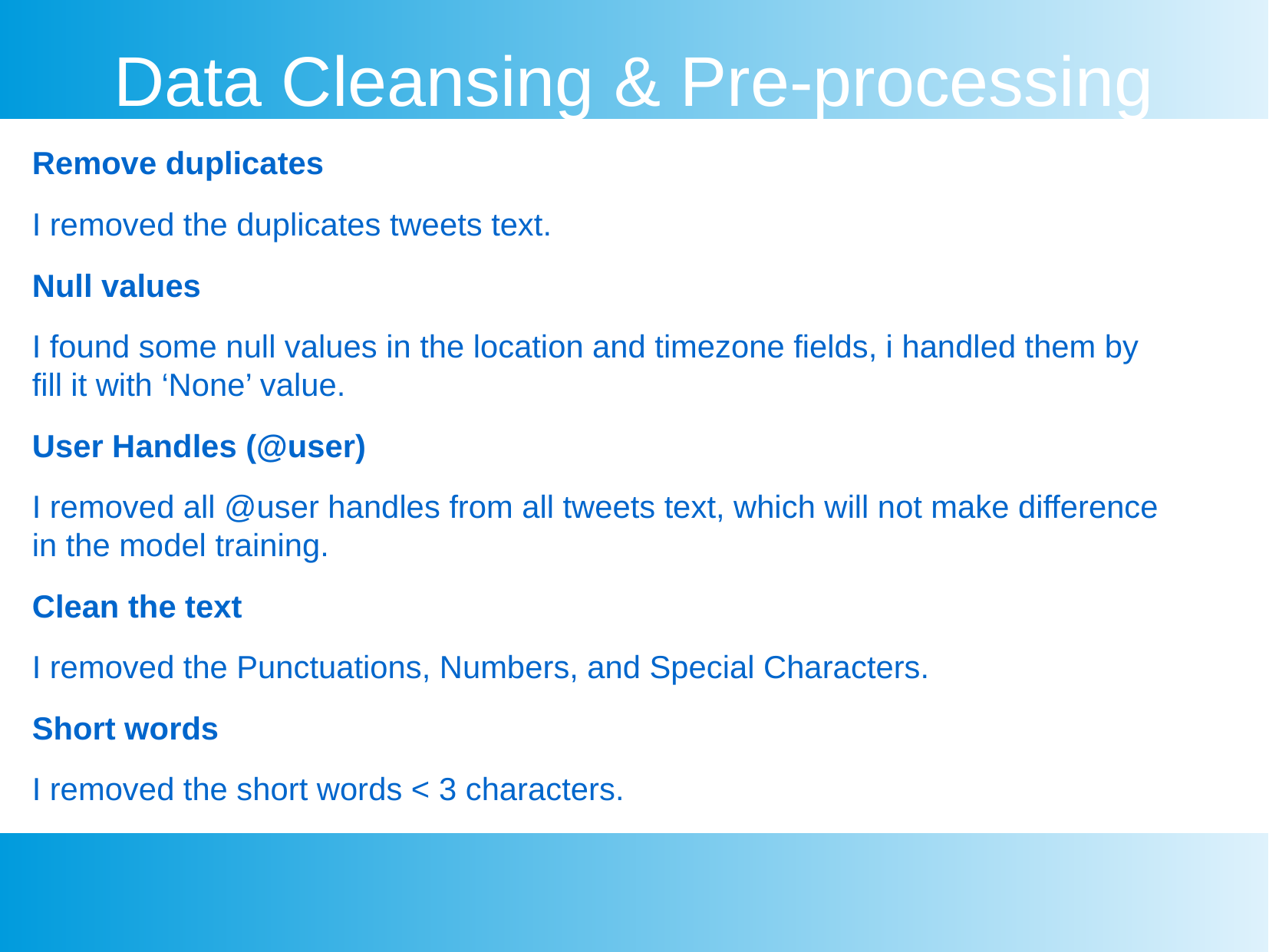

Data Cleansing & Pre-processing
Remove duplicates
I removed the duplicates tweets text.
Null values
I found some null values in the location and timezone fields, i handled them by fill it with ‘None’ value.
User Handles (@user)
I removed all @user handles from all tweets text, which will not make difference in the model training.
Clean the text
I removed the Punctuations, Numbers, and Special Characters.
Short words
I removed the short words < 3 characters.